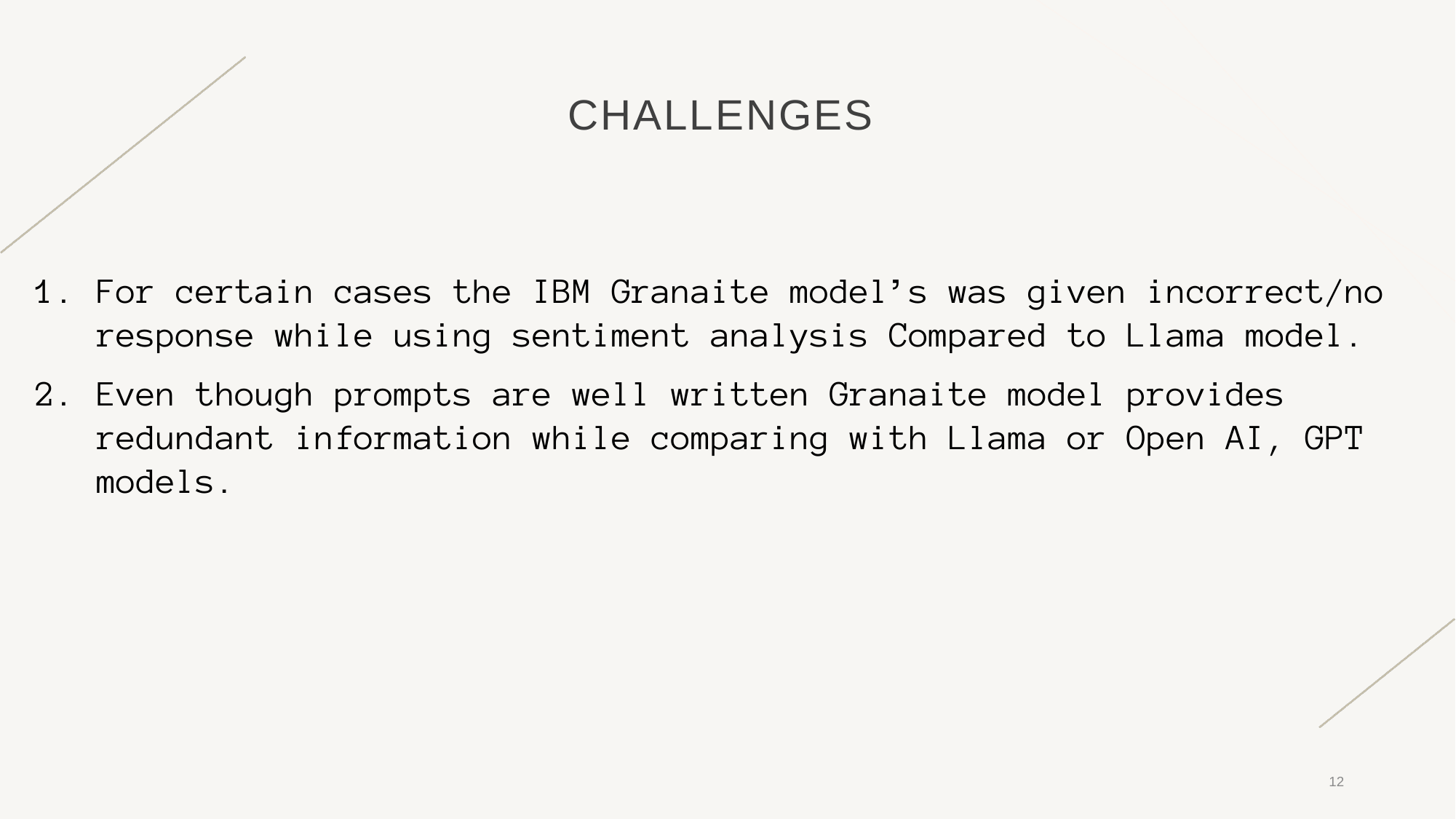

# Challenges

For certain cases the IBM Granaite model’s was given incorrect/no response while using sentiment analysis Compared to Llama model.
Even though prompts are well written Granaite model provides redundant information while comparing with Llama or Open AI, GPT models.

12